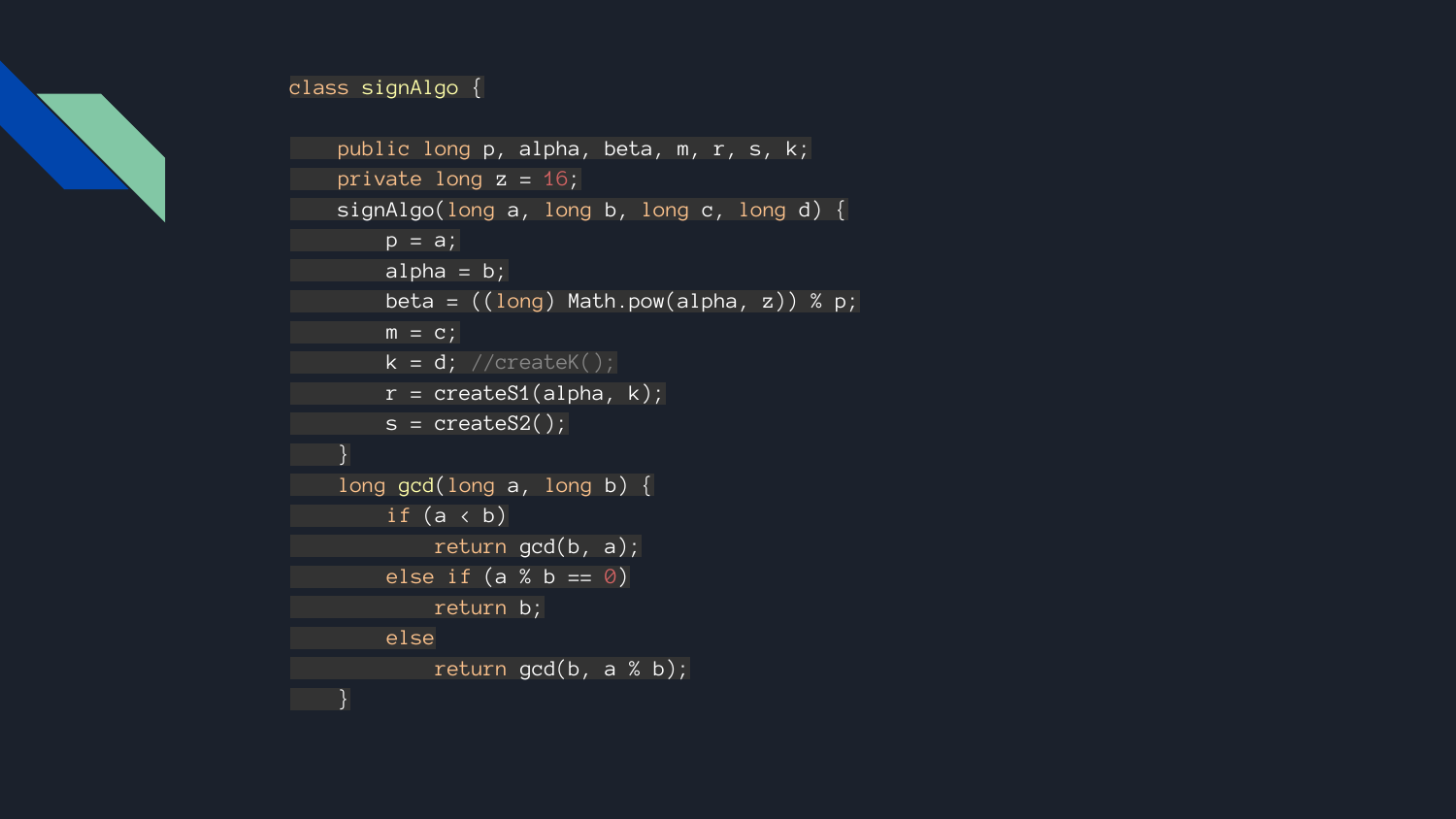

class signAlgo {
    public long p, alpha, beta, m, r, s, k;
    private long z = 16;
    signAlgo(long a, long b, long c, long d) {
        p = a;
        alpha = b;
        beta = ((long) Math.pow(alpha, z)) % p;
        m = c;
        k = d; //createK();
        r = createS1(alpha, k);
        s = createS2();
    }
    long gcd(long a, long b) {
        if (a < b)
            return gcd(b, a);
        else if (a % b == 0)
            return b;
        else
            return gcd(b, a % b);
    }